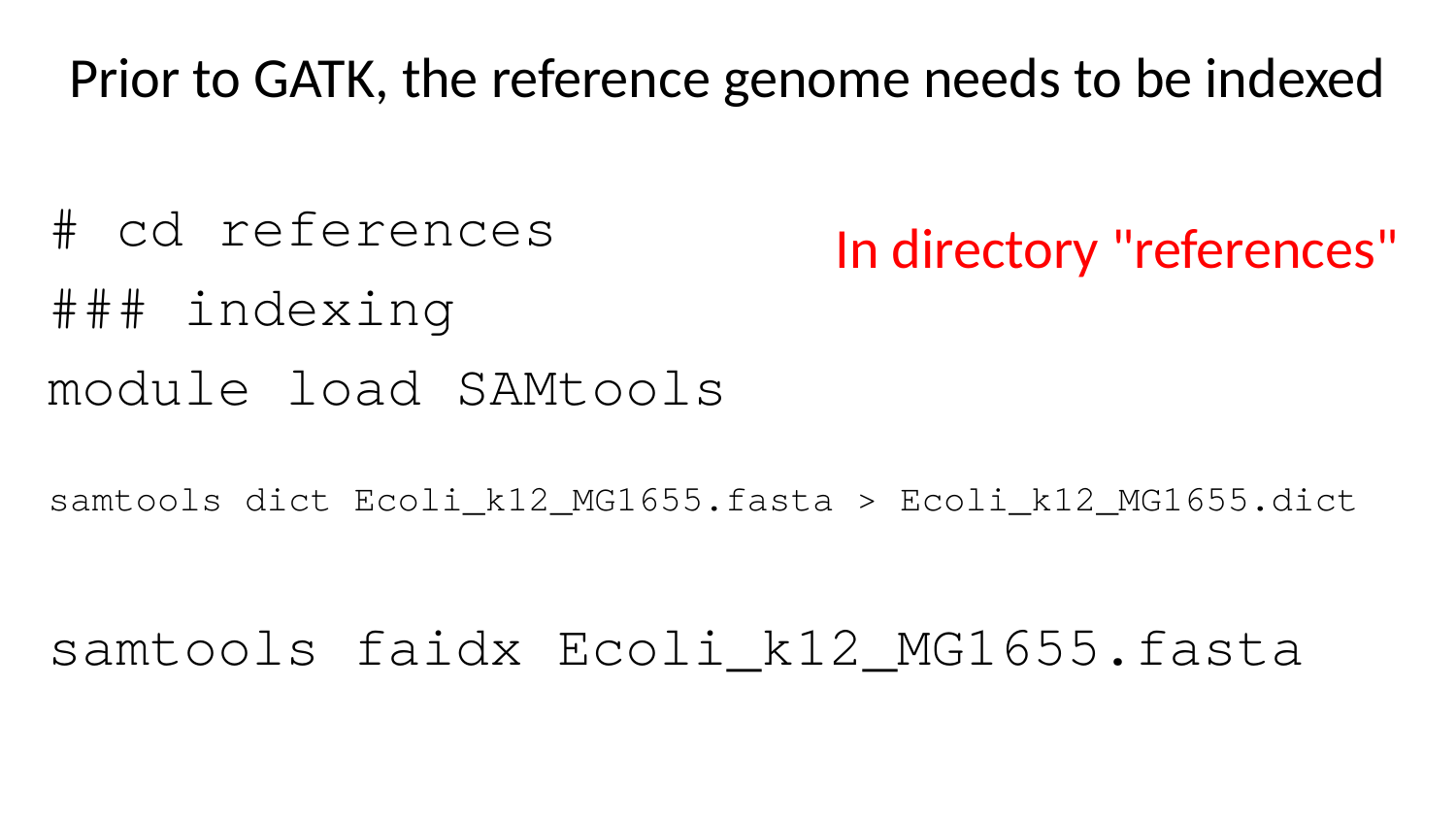

# Prior to GATK, the reference genome needs to be indexed
# cd references
### indexing
module load SAMtools

samtools dict Ecoli_k12_MG1655.fasta > Ecoli_k12_MG1655.dict

samtools faidx Ecoli_k12_MG1655.fasta
In directory "references"
Check the output